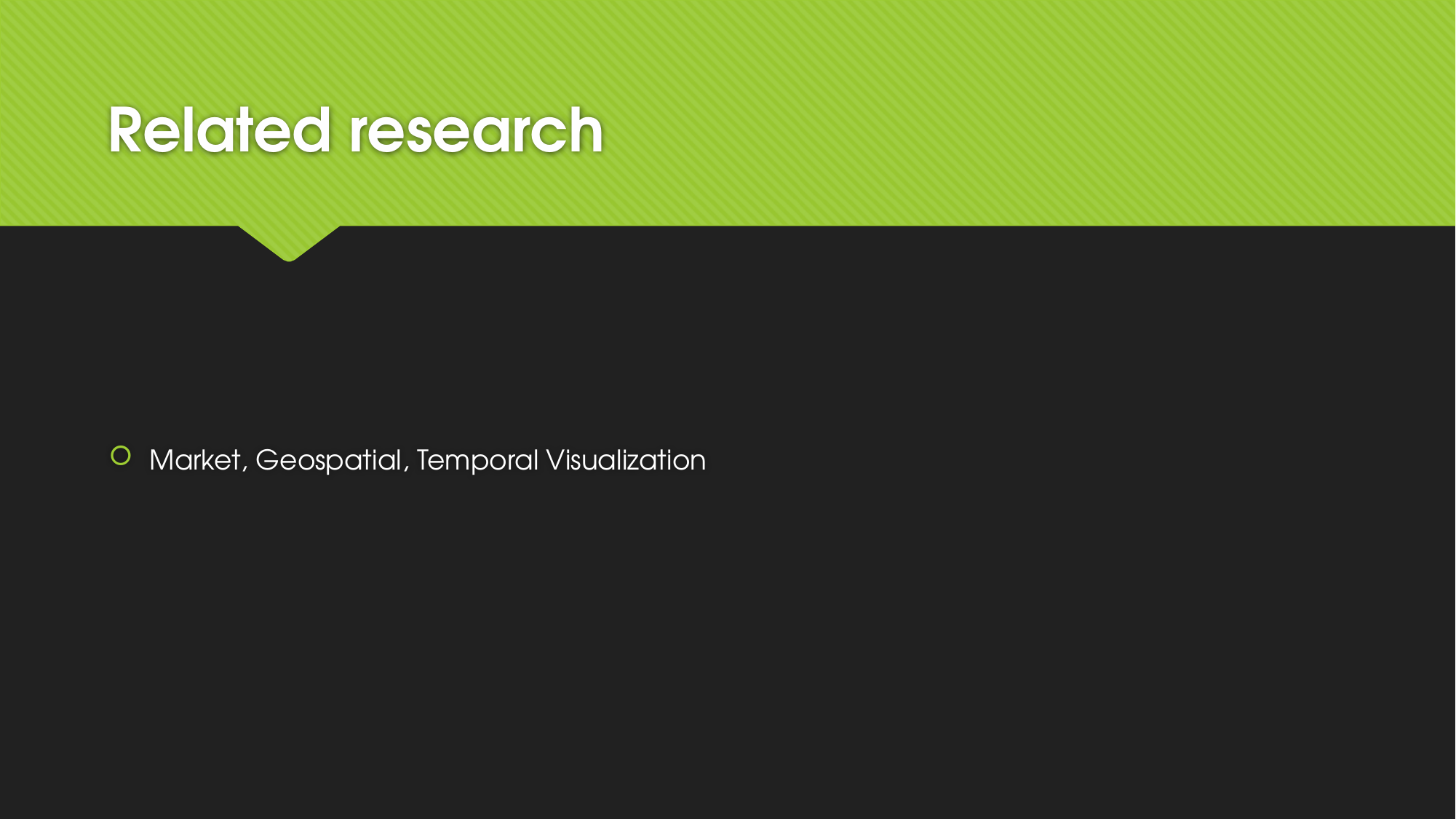

# Related research
Market, Geospatial, Temporal Visualization